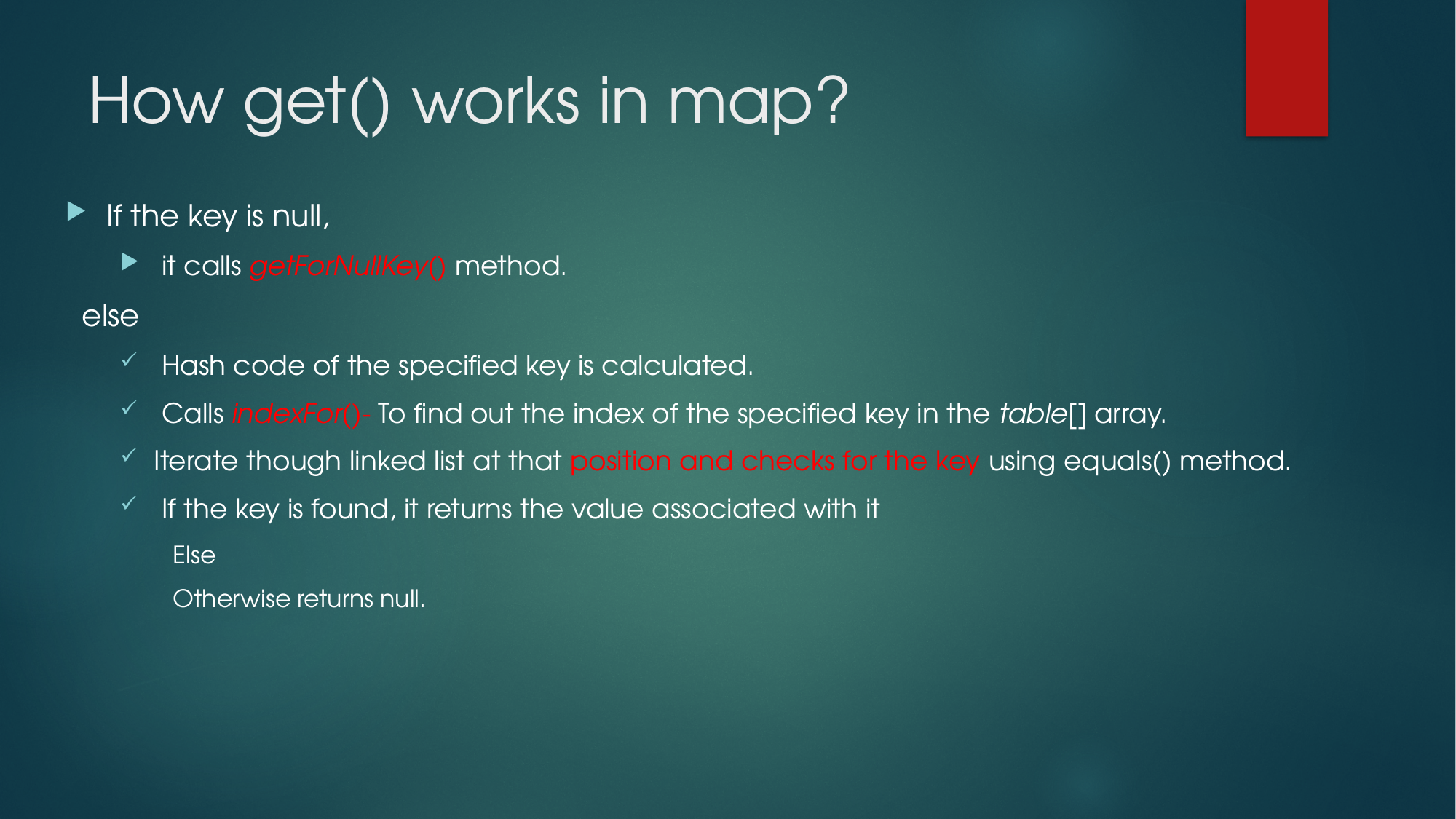

# How get() works in map?
If the key is null,
 it calls getForNullKey() method.
  else
 Hash code of the specified key is calculated.
 Calls indexFor()- To find out the index of the specified key in the table[] array.
Iterate though linked list at that position and checks for the key using equals() method.
 If the key is found, it returns the value associated with it
Else
Otherwise returns null.